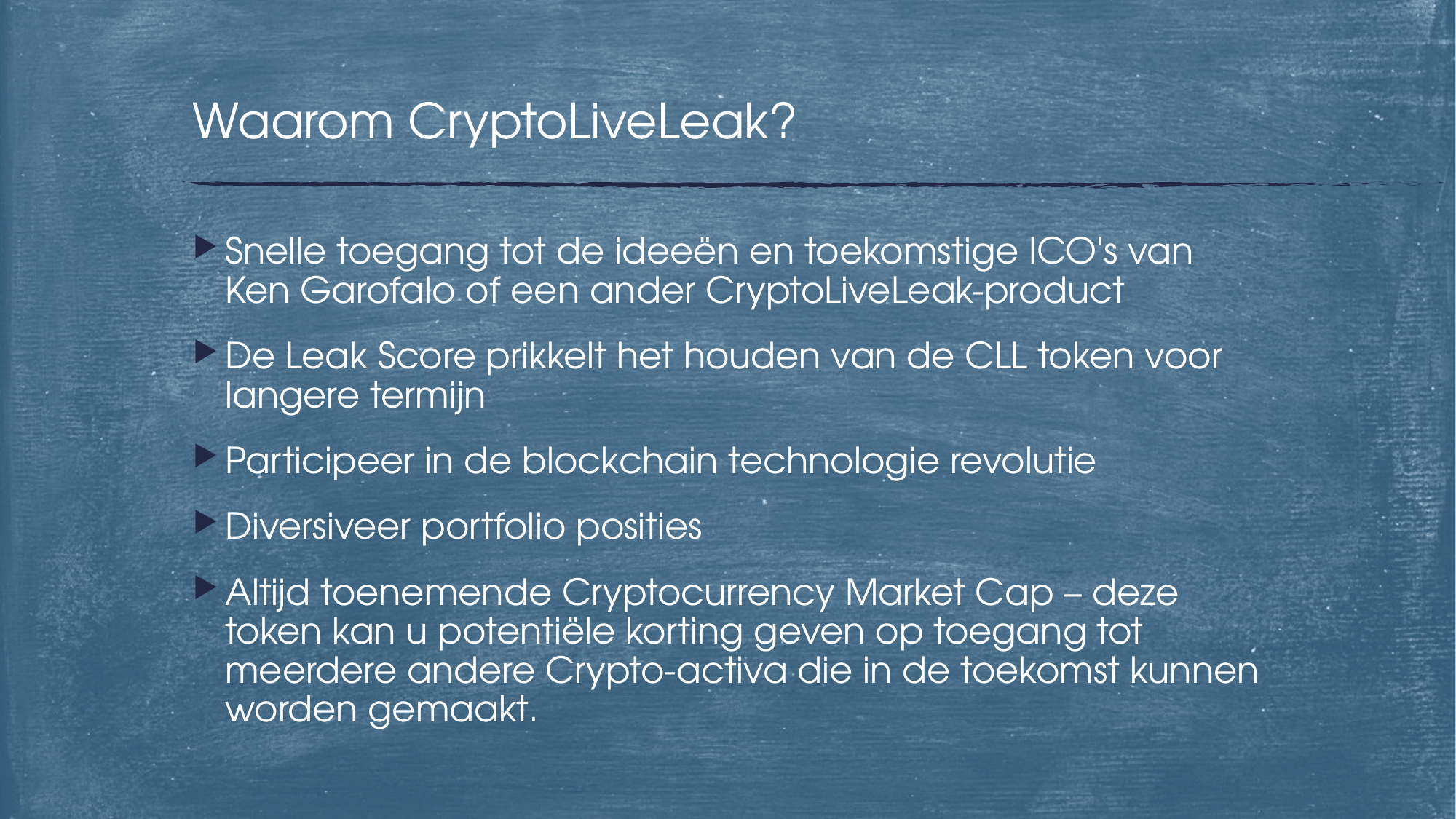

# Waarom CryptoLiveLeak?
Snelle toegang tot de ideeën en toekomstige ICO's van Ken Garofalo of een ander CryptoLiveLeak-product
De Leak Score prikkelt het houden van de CLL token voor langere termijn
Participeer in de blockchain technologie revolutie
Diversiveer portfolio posities
Altijd toenemende Cryptocurrency Market Cap – deze token kan u potentiële korting geven op toegang tot meerdere andere Crypto-activa die in de toekomst kunnen worden gemaakt.